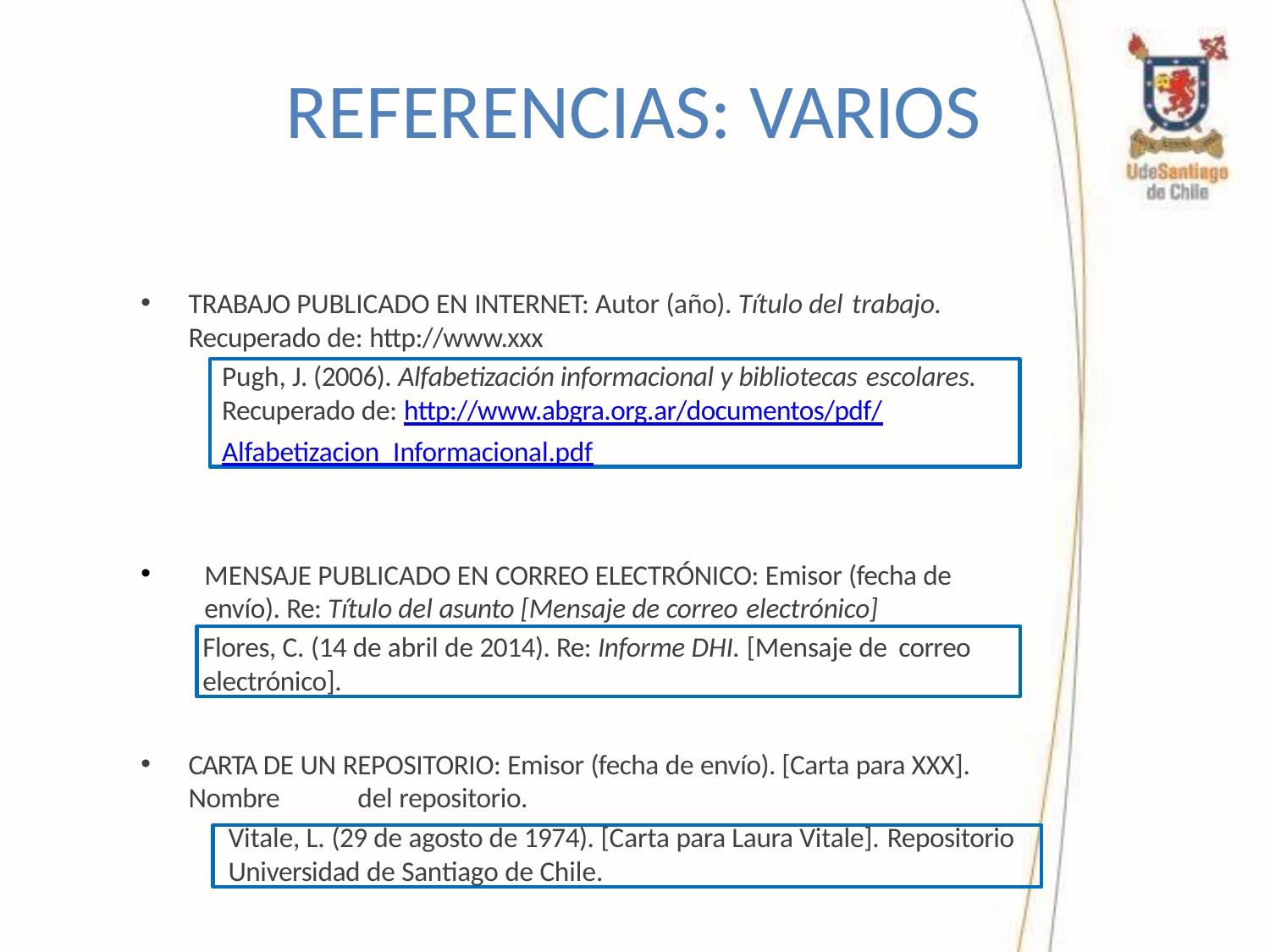

# REFERENCIAS: VARIOS
TRABAJO PUBLICADO EN INTERNET: Autor (año). Título del trabajo.
Recuperado de: http://www.xxx
Pugh, J. (2006). Alfabetización informacional y bibliotecas escolares.
Recuperado de: http://www.abgra.org.ar/documentos/pdf/
Alfabetizacion_Informacional.pdf
MENSAJE PUBLICADO EN CORREO ELECTRÓNICO: Emisor (fecha de  envío). Re: Título del asunto [Mensaje de correo electrónico]
Flores, C. (14 de abril de 2014). Re: Informe DHI. [Mensaje de correo
electrónico].
CARTA DE UN REPOSITORIO: Emisor (fecha de envío). [Carta para XXX].  Nombre	del repositorio.
Vitale, L. (29 de agosto de 1974). [Carta para Laura Vitale]. Repositorio
Universidad de Santiago de Chile.